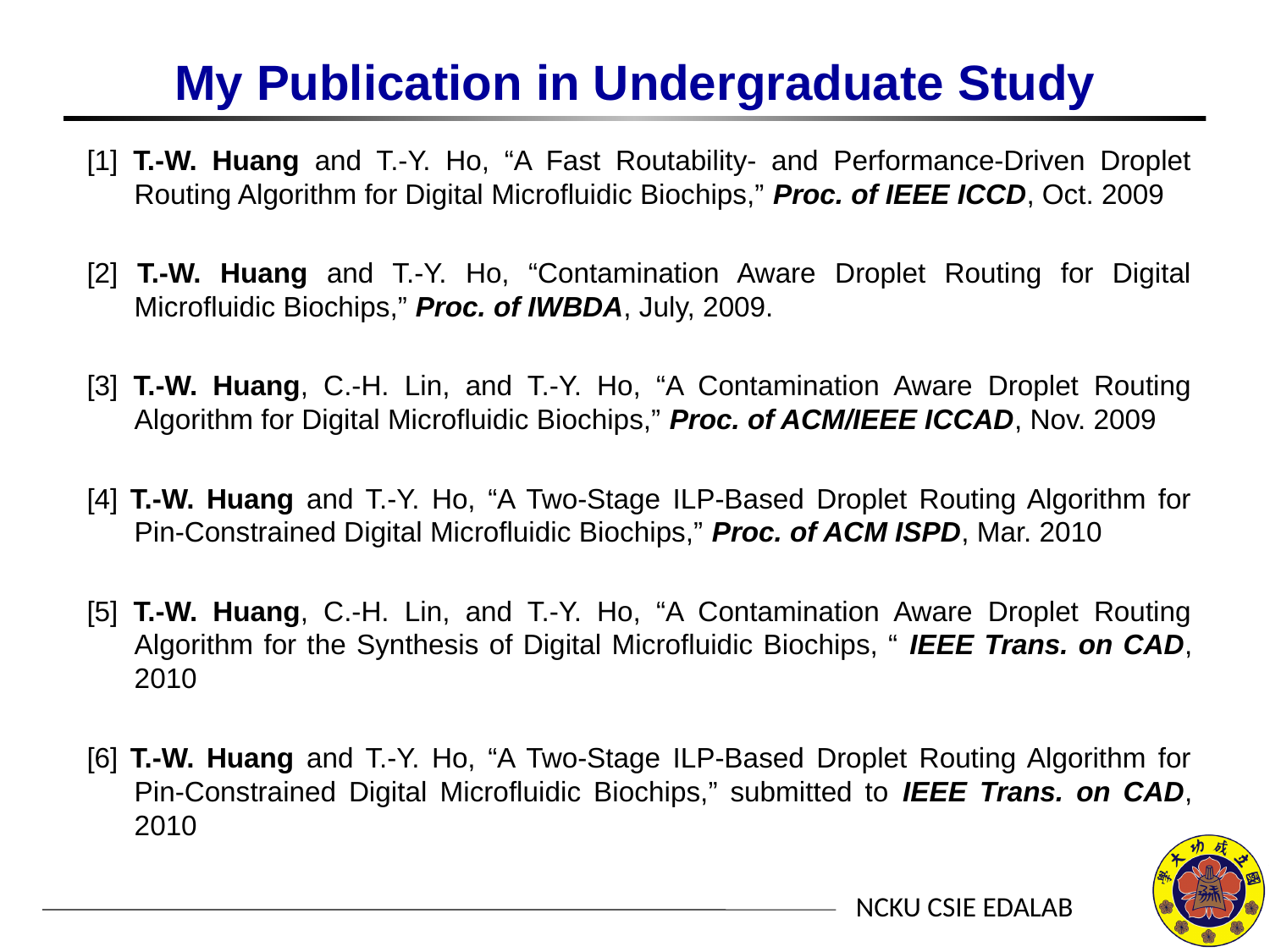

# My Publication in Undergraduate Study
[1] T.-W. Huang and T.-Y. Ho, “A Fast Routability- and Performance-Driven Droplet Routing Algorithm for Digital Microfluidic Biochips,” Proc. of IEEE ICCD, Oct. 2009

[2] T.-W. Huang and T.-Y. Ho, “Contamination Aware Droplet Routing for Digital Microfluidic Biochips,” Proc. of IWBDA, July, 2009.

[3] T.-W. Huang, C.-H. Lin, and T.-Y. Ho, “A Contamination Aware Droplet Routing Algorithm for Digital Microfluidic Biochips,” Proc. of ACM/IEEE ICCAD, Nov. 2009

[4] T.-W. Huang and T.-Y. Ho, “A Two-Stage ILP-Based Droplet Routing Algorithm for Pin-Constrained Digital Microfluidic Biochips,” Proc. of ACM ISPD, Mar. 2010

[5] T.-W. Huang, C.-H. Lin, and T.-Y. Ho, “A Contamination Aware Droplet Routing Algorithm for the Synthesis of Digital Microfluidic Biochips, “ IEEE Trans. on CAD, 2010

[6] T.-W. Huang and T.-Y. Ho, “A Two-Stage ILP-Based Droplet Routing Algorithm for Pin-Constrained Digital Microfluidic Biochips,” submitted to IEEE Trans. on CAD, 2010